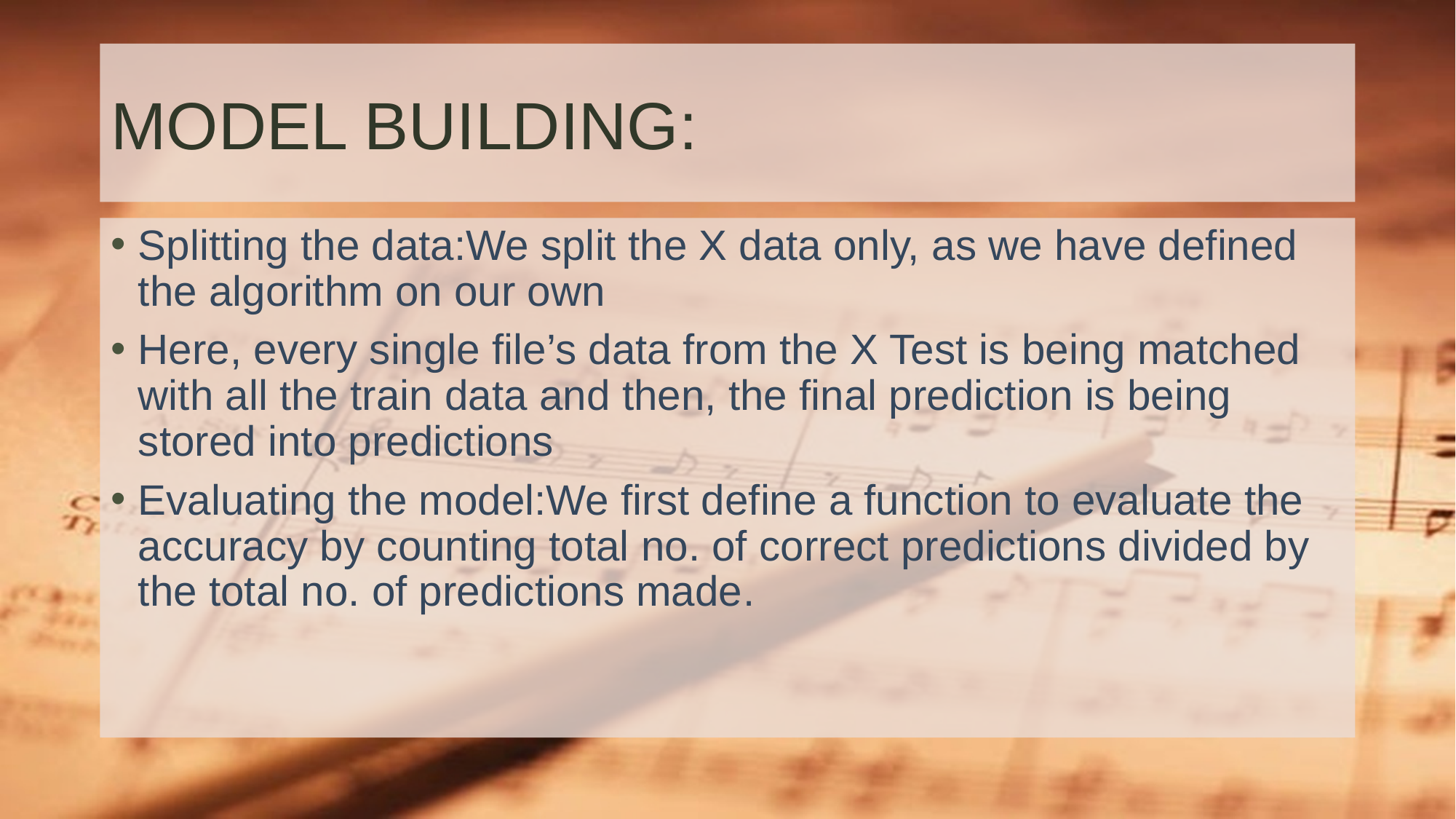

# MODEL BUILDING:
Splitting the data:We split the X data only, as we have defined the algorithm on our own
Here, every single file’s data from the X Test is being matched with all the train data and then, the final prediction is being stored into predictions
Evaluating the model:We first define a function to evaluate the accuracy by counting total no. of correct predictions divided by the total no. of predictions made.